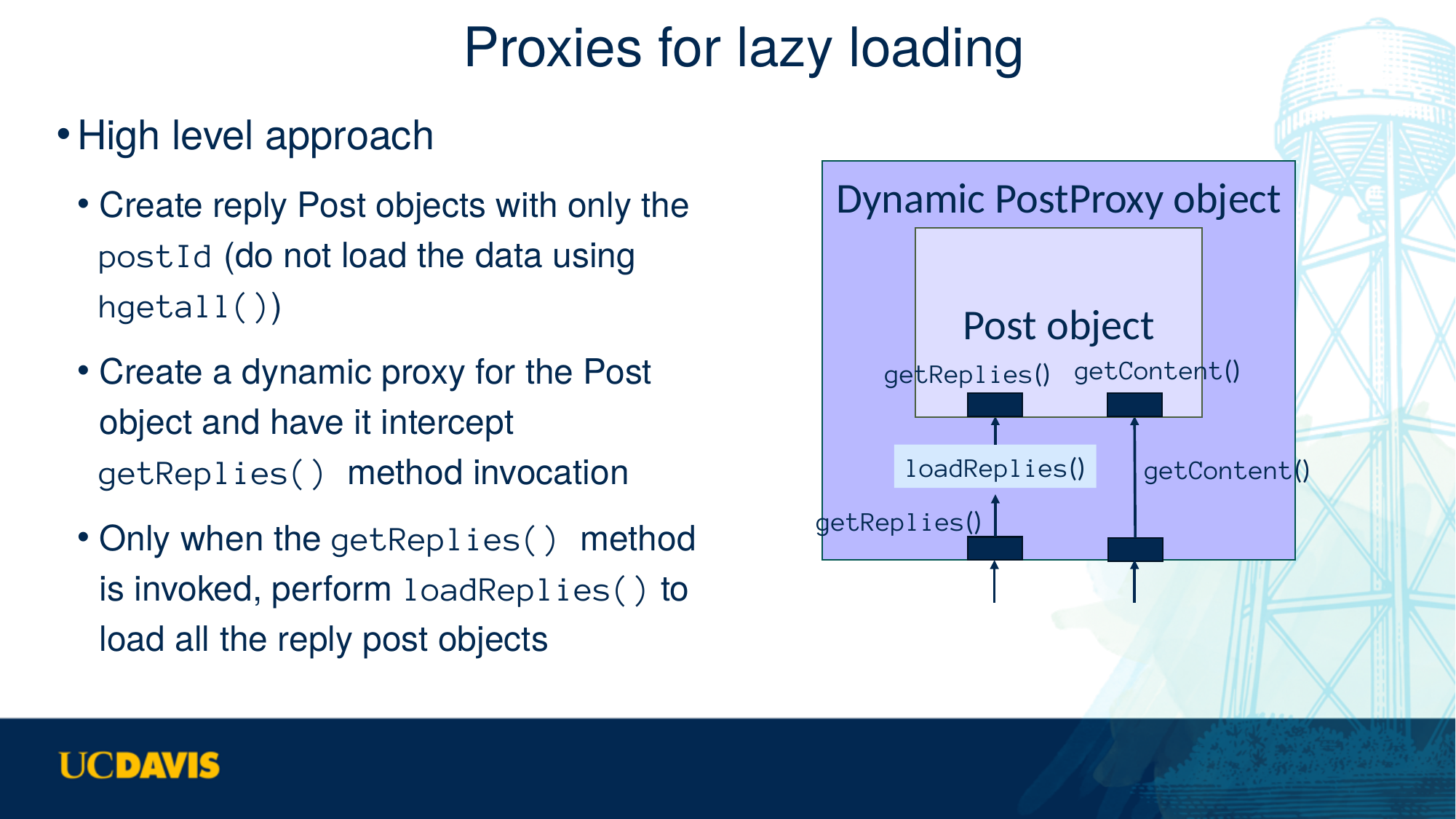

# Proxies for lazy loading
High level approach
Create reply Post objects with only the postId (do not load the data using hgetall())
Create a dynamic proxy for the Post object and have it intercept getReplies() method invocation
Only when the getReplies() method is invoked, perform loadReplies() to load all the reply post objects

hget
Dynamic PostProxy object
loadReplies()
getContent()
getReplies()

Post object
getContent()
getReplies()